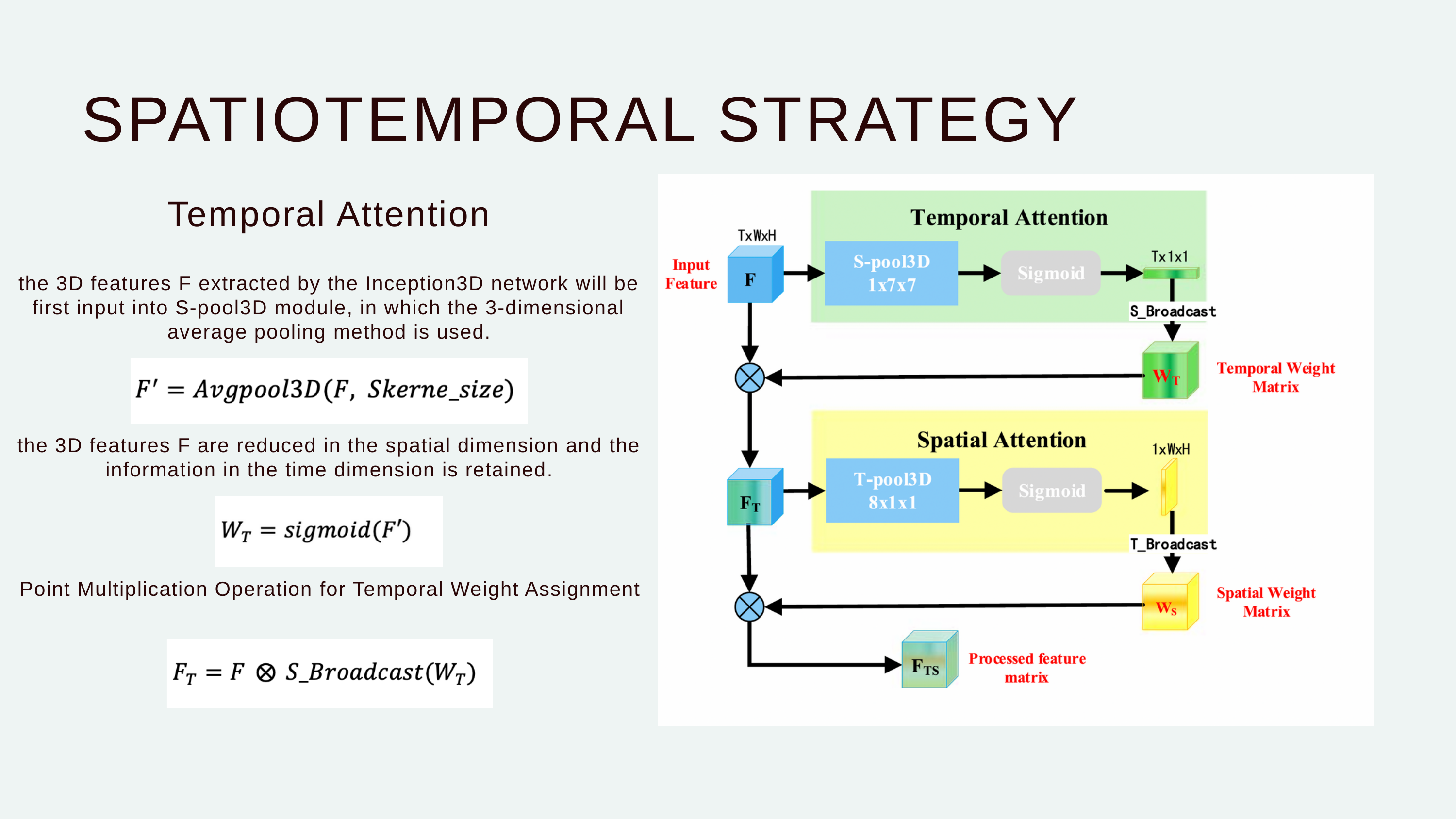

SPATIOTEMPORAL STRATEGY

Temporal Attention
the 3D features F extracted by the Inception3D network will be first input into S-pool3D module, in which the 3-dimensional average pooling method is used.

the 3D features F are reduced in the spatial dimension and the information in the time dimension is retained.

Point Multiplication Operation for Temporal Weight Assignment